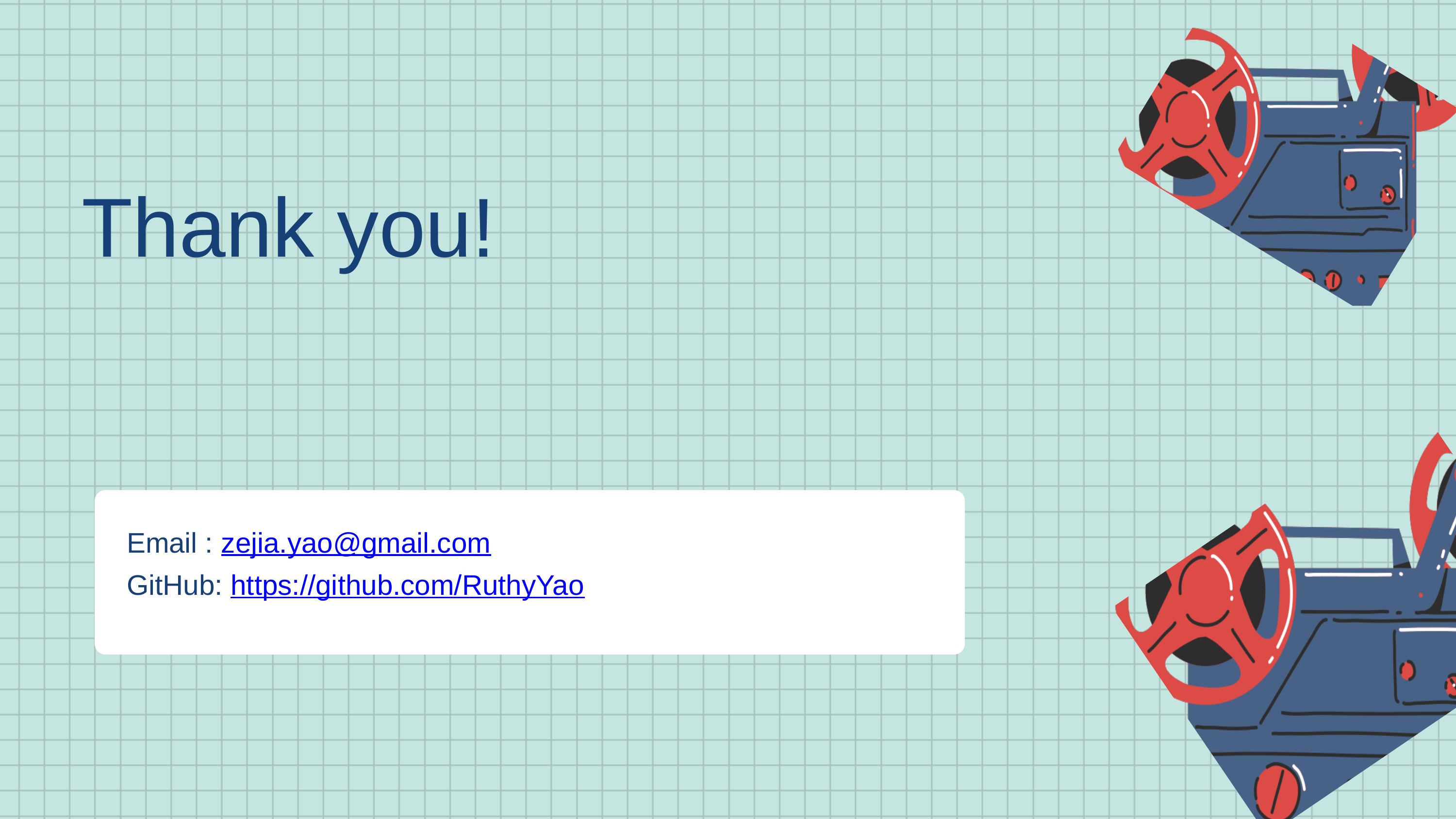

Thank you!

Email : zejia.yao@gmail.com
GitHub: https://github.com/RuthyYao